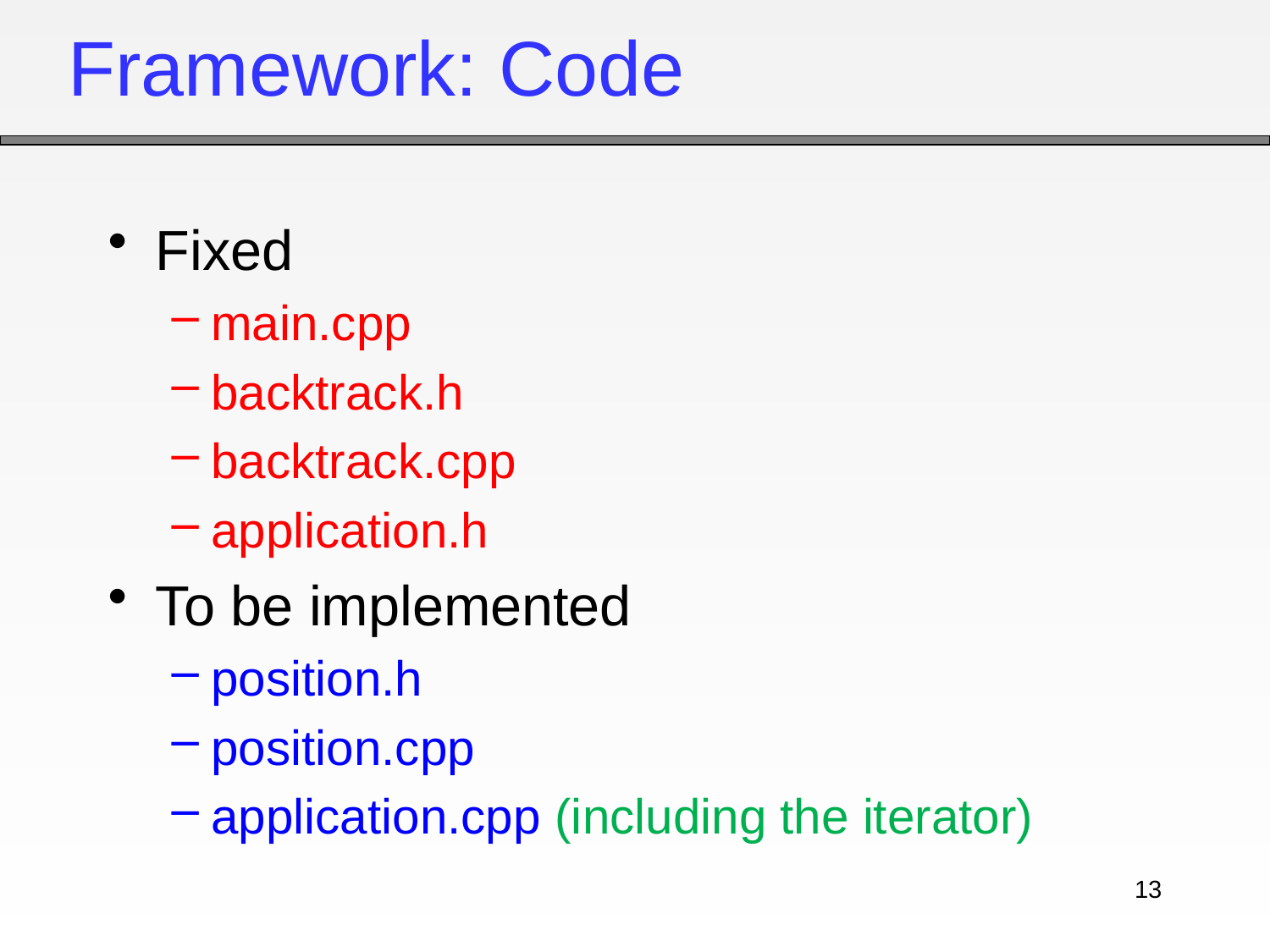

# Framework: Code
Fixed
main.cpp
backtrack.h
backtrack.cpp
application.h
To be implemented
position.h
position.cpp
application.cpp (including the iterator)

13